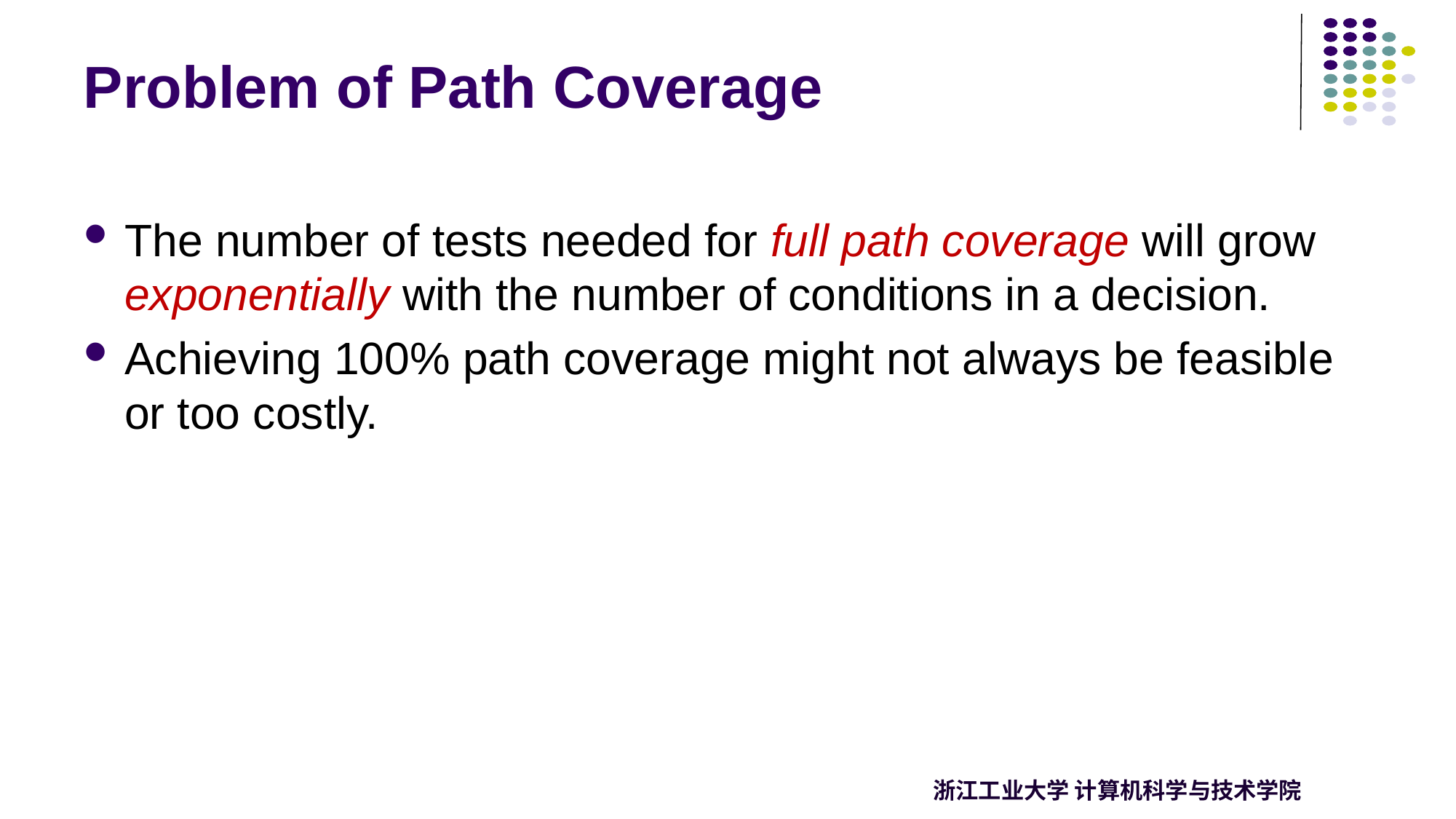

# Problem of Path Coverage
The number of tests needed for full path coverage will grow exponentially with the number of conditions in a decision.
Achieving 100% path coverage might not always be feasible or too costly.